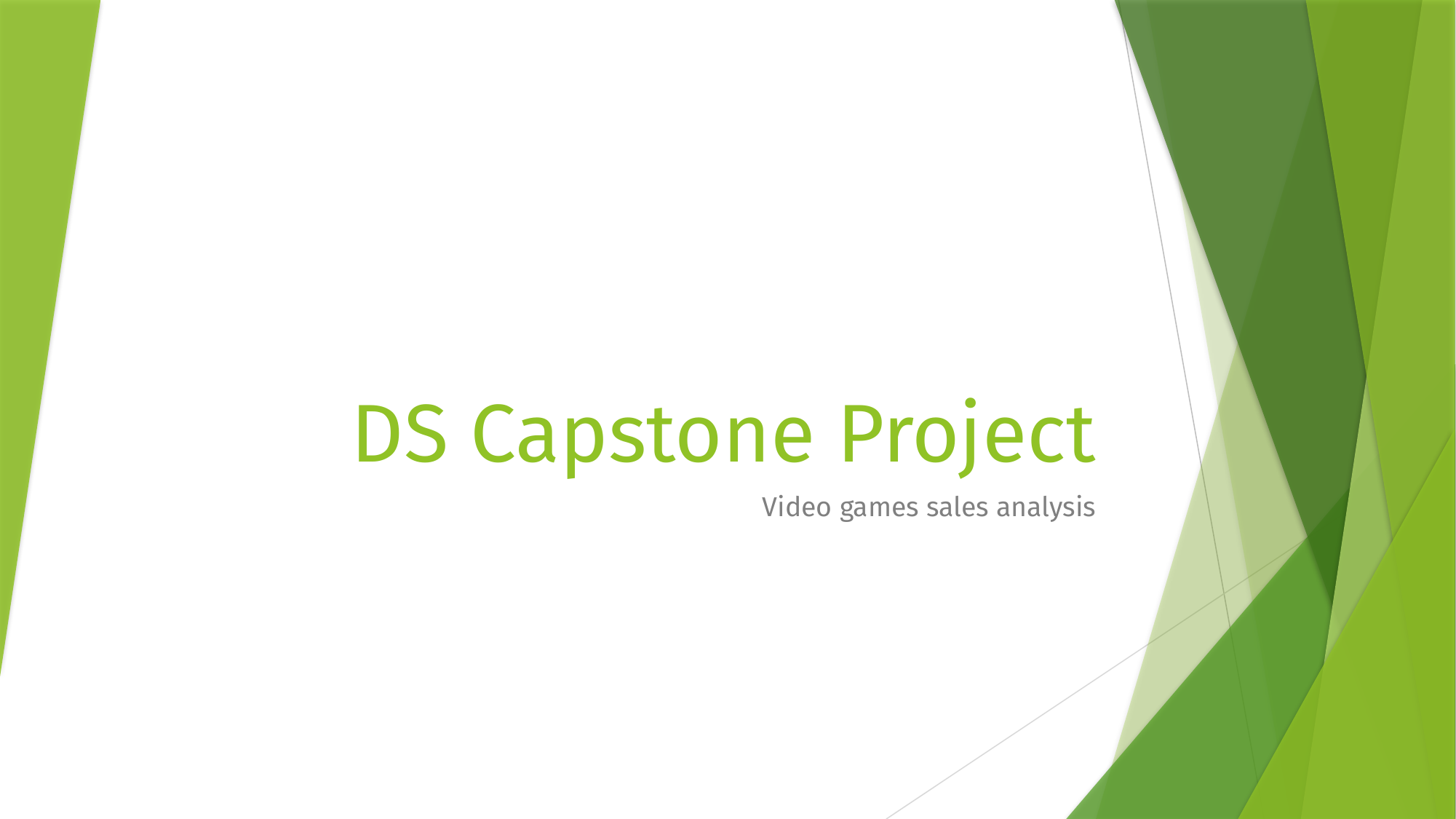

# DS Capstone Project
Video games sales analysis